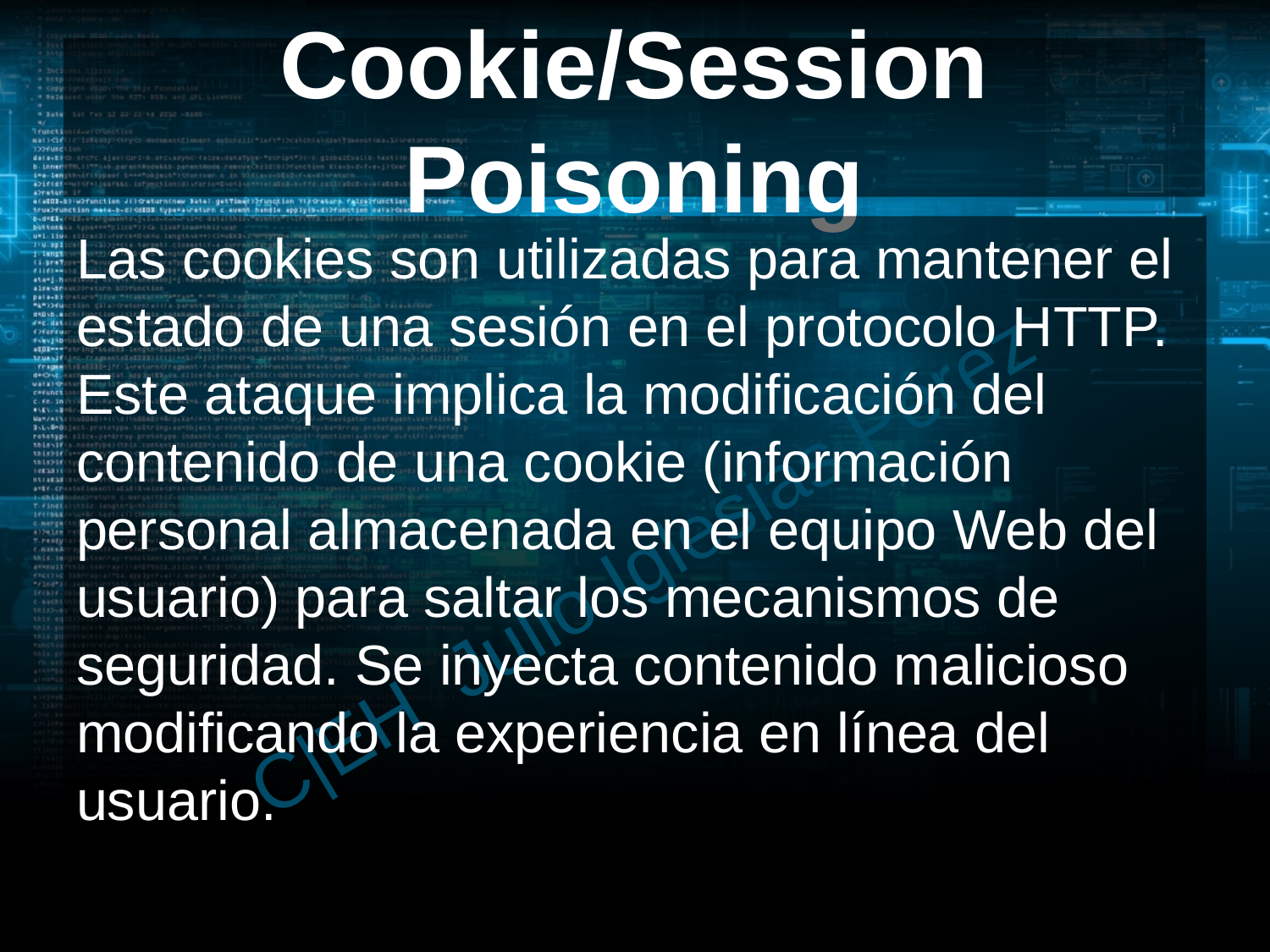

# Cookie/Session Poisoning
Las cookies son utilizadas para mantener el estado de una sesión en el protocolo HTTP. Este ataque implica la modificación del contenido de una cookie (información personal almacenada en el equipo Web del usuario) para saltar los mecanismos de seguridad. Se inyecta contenido malicioso modificando la experiencia en línea del usuario.
C|EH  Julio Iglesias Pérez